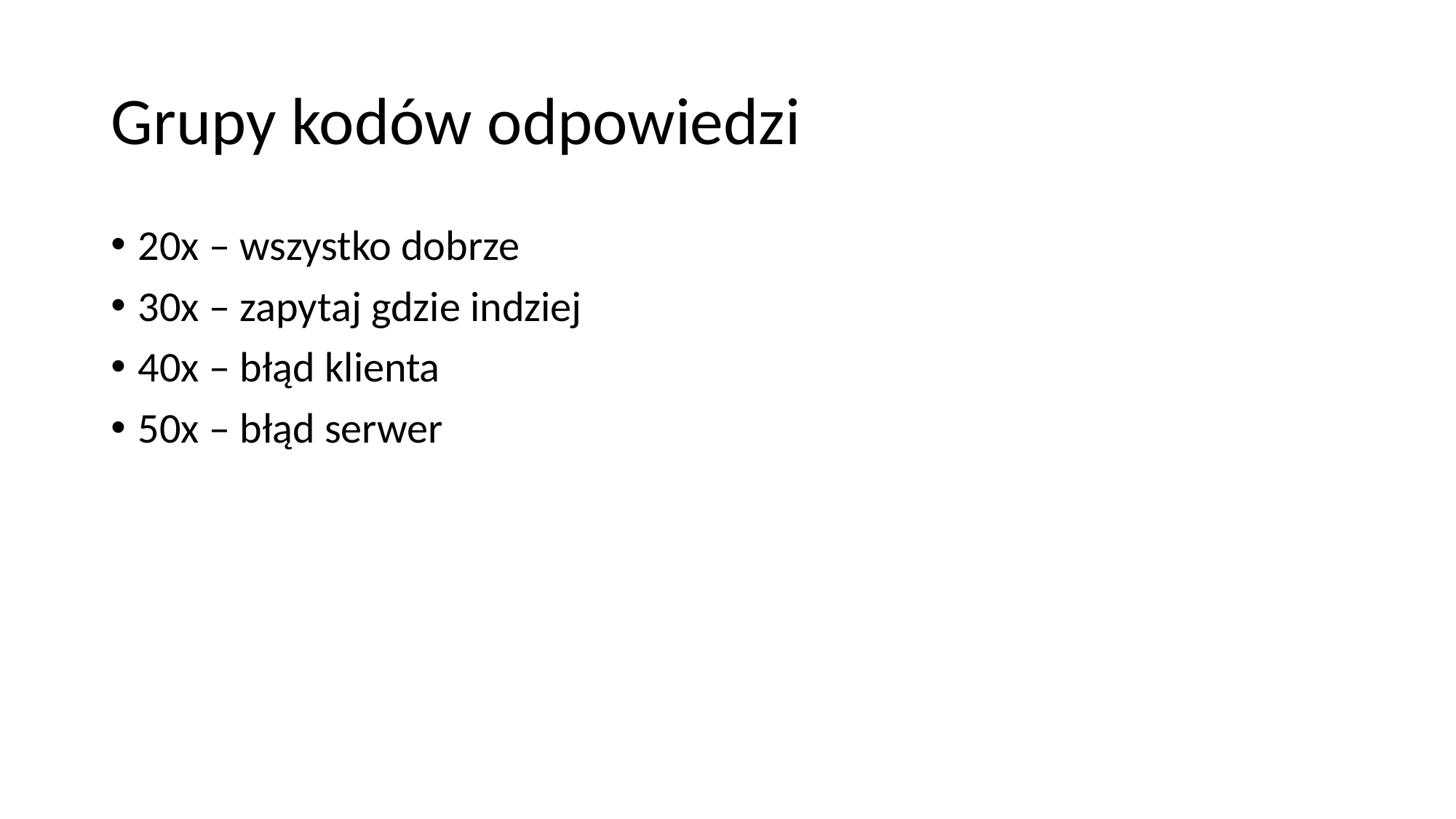

# Grupy kodów odpowiedzi
20x – wszystko dobrze
30x – zapytaj gdzie indziej
40x – błąd klienta
50x – błąd serwer